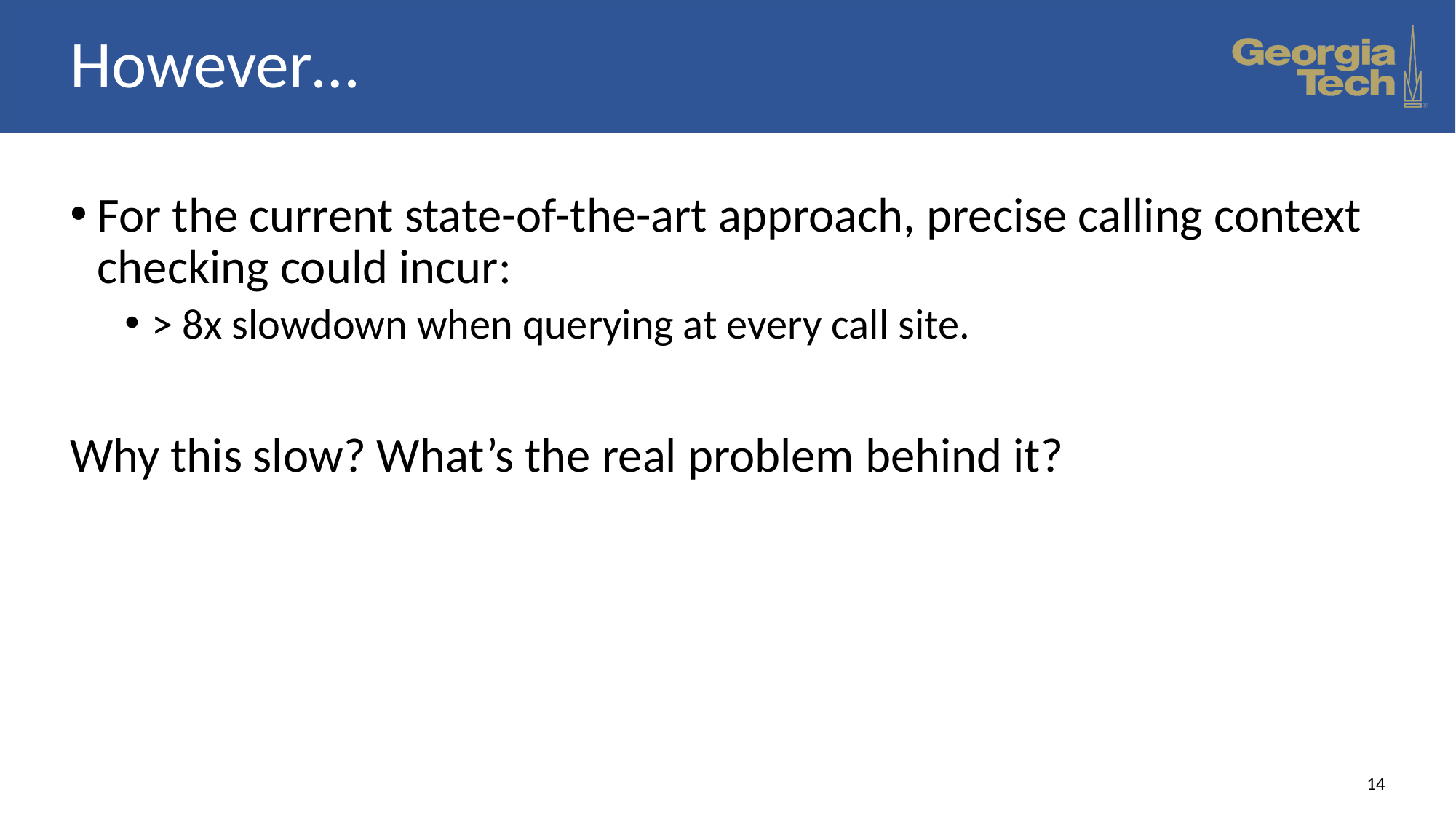

# However…
For the current state-of-the-art approach, precise calling context checking could incur:
> 8x slowdown when querying at every call site.

Why this slow? What’s the real problem behind it?
14